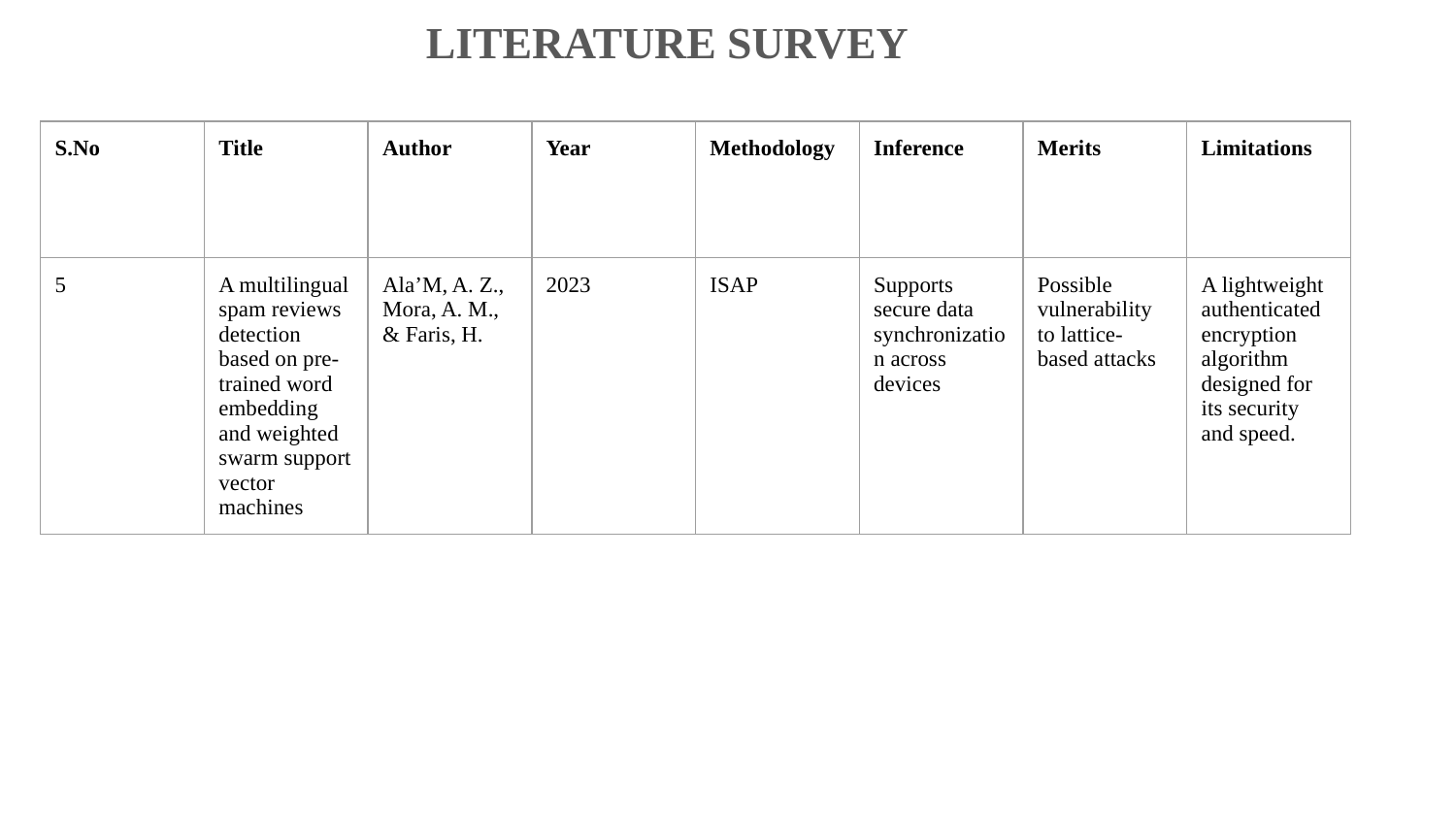

LITERATURE SURVEY
| S.No | Title | Author | Year | Methodology | Inference | Merits | Limitations |
| --- | --- | --- | --- | --- | --- | --- | --- |
| 5 | A multilingual spam reviews detection based on pre-trained word embedding and weighted swarm support vector machines | Ala’M, A. Z., Mora, A. M., & Faris, H. | 2023 | ISAP | Supports secure data synchronization across devices | Possible vulnerability to lattice-based attacks | A lightweight authenticated encryption algorithm designed for its security and speed. |